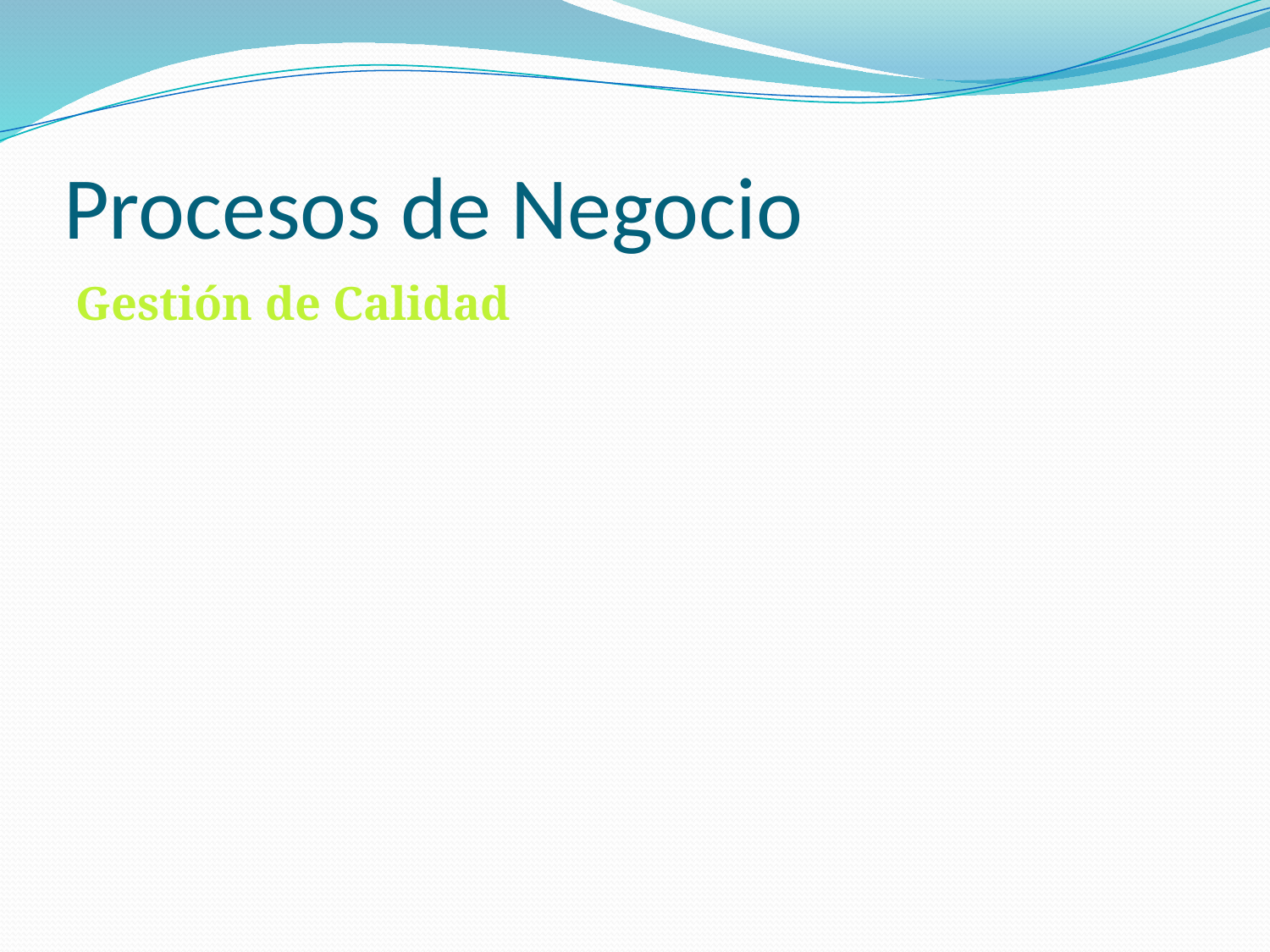

# Procesos de Negocio
Gestión de Calidad